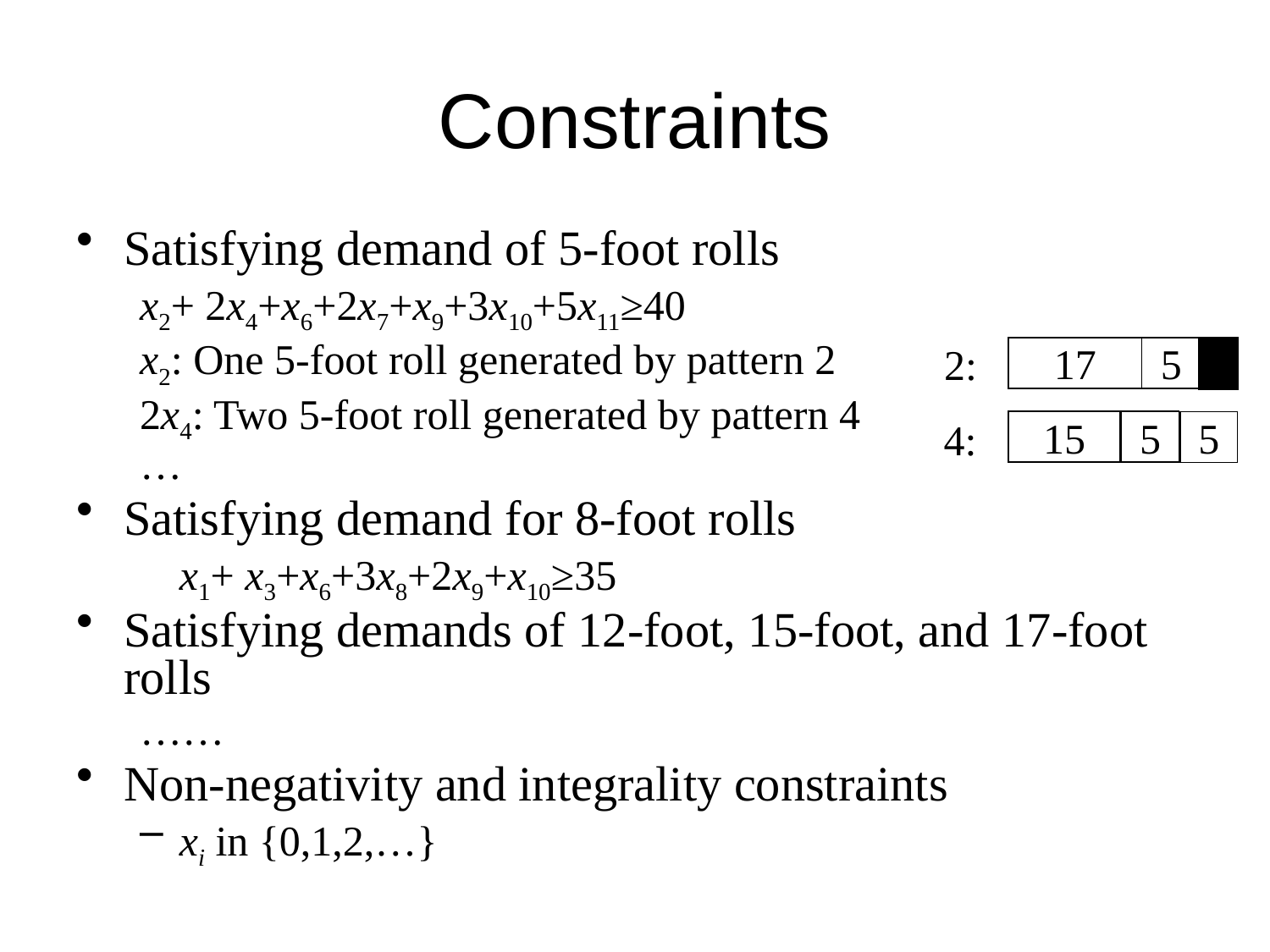

# Constraints
Satisfying demand of 5-foot rolls
x2+ 2x4+x6+2x7+x9+3x10+5x11≥40
x2: One 5-foot roll generated by pattern 2
2x4: Two 5-foot roll generated by pattern 4
…
Satisfying demand for 8-foot rolls
	x1+ x3+x6+3x8+2x9+x10≥35
Satisfying demands of 12-foot, 15-foot, and 17-foot rolls
……
Non-negativity and integrality constraints
xi in {0,1,2,…}
2:
17
5

4:
15
5
5